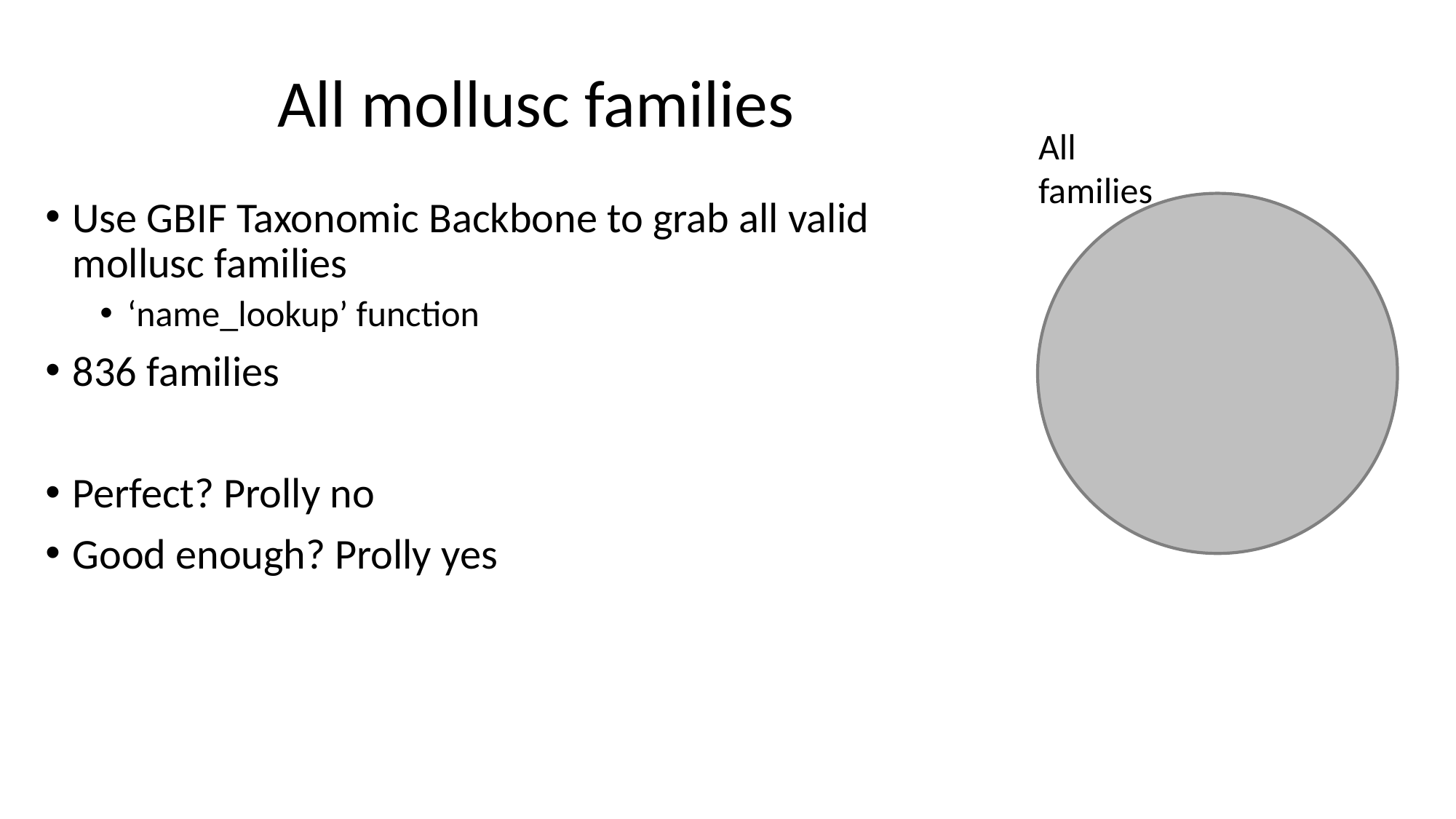

# All mollusc families
All families

Use GBIF Taxonomic Backbone to grab all valid mollusc families
‘name_lookup’ function
836 families

Perfect? Prolly no
Good enough? Prolly yes